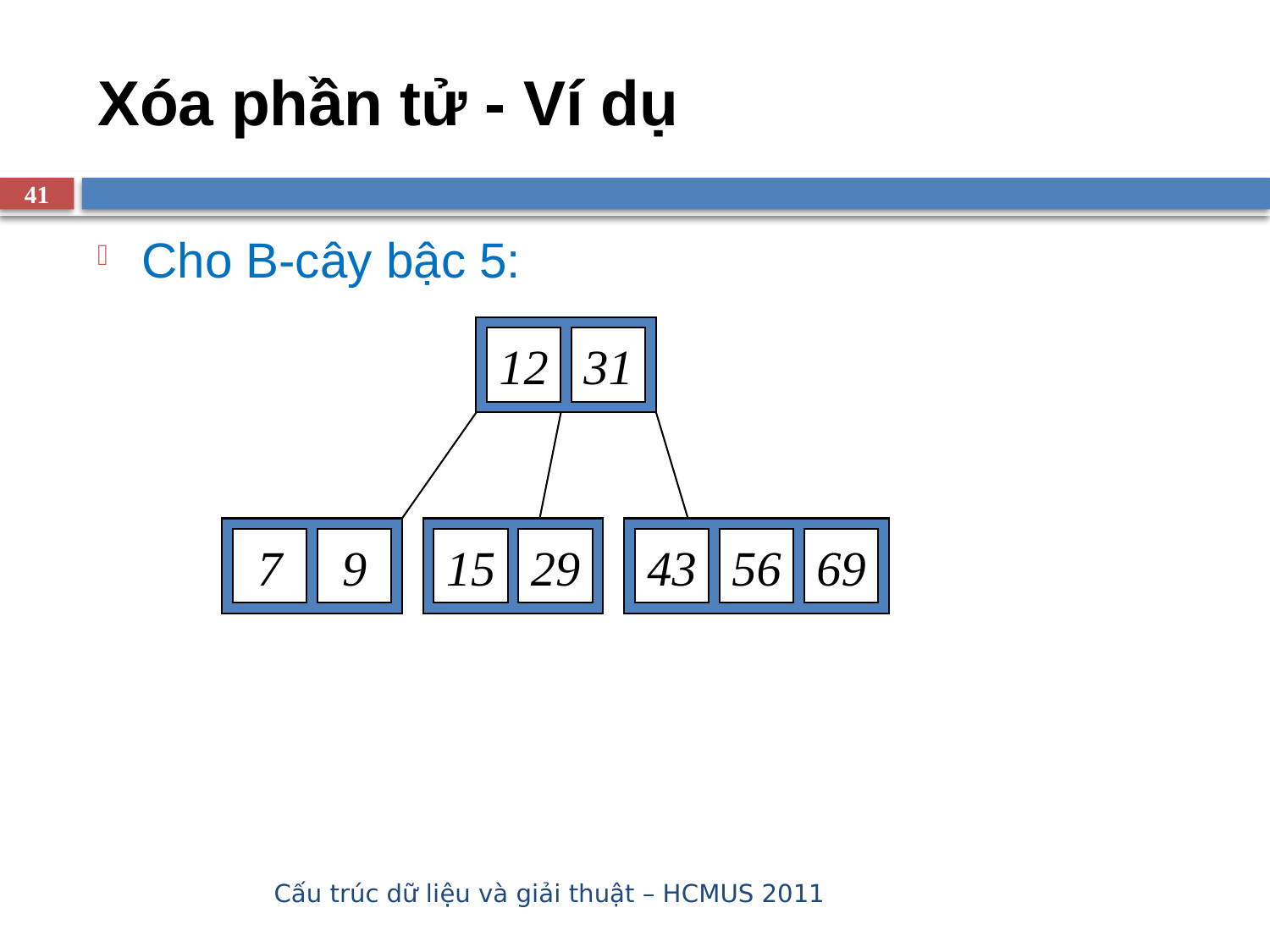

# Xóa phần tử - Ví dụ
41
Cho B-cây bậc 5:

12
31

7
9

15
29

43
56
69
Cấu trúc dữ liệu và giải thuật – HCMUS 2011